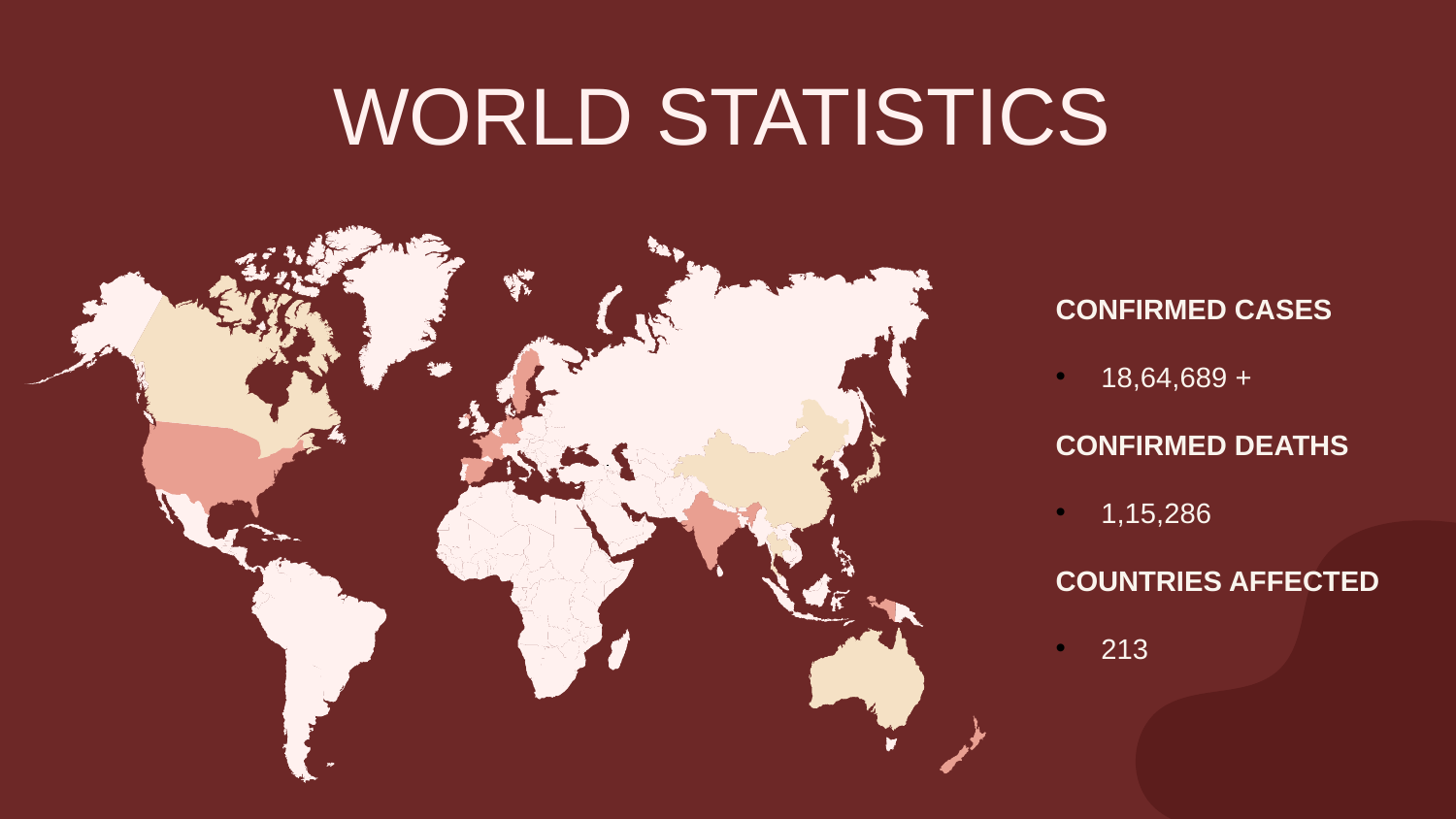

WORLD STATISTICS

CONFIRMED CASES
18,64,689 +
CONFIRMED DEATHS
1,15,286
COUNTRIES AFFECTED
213